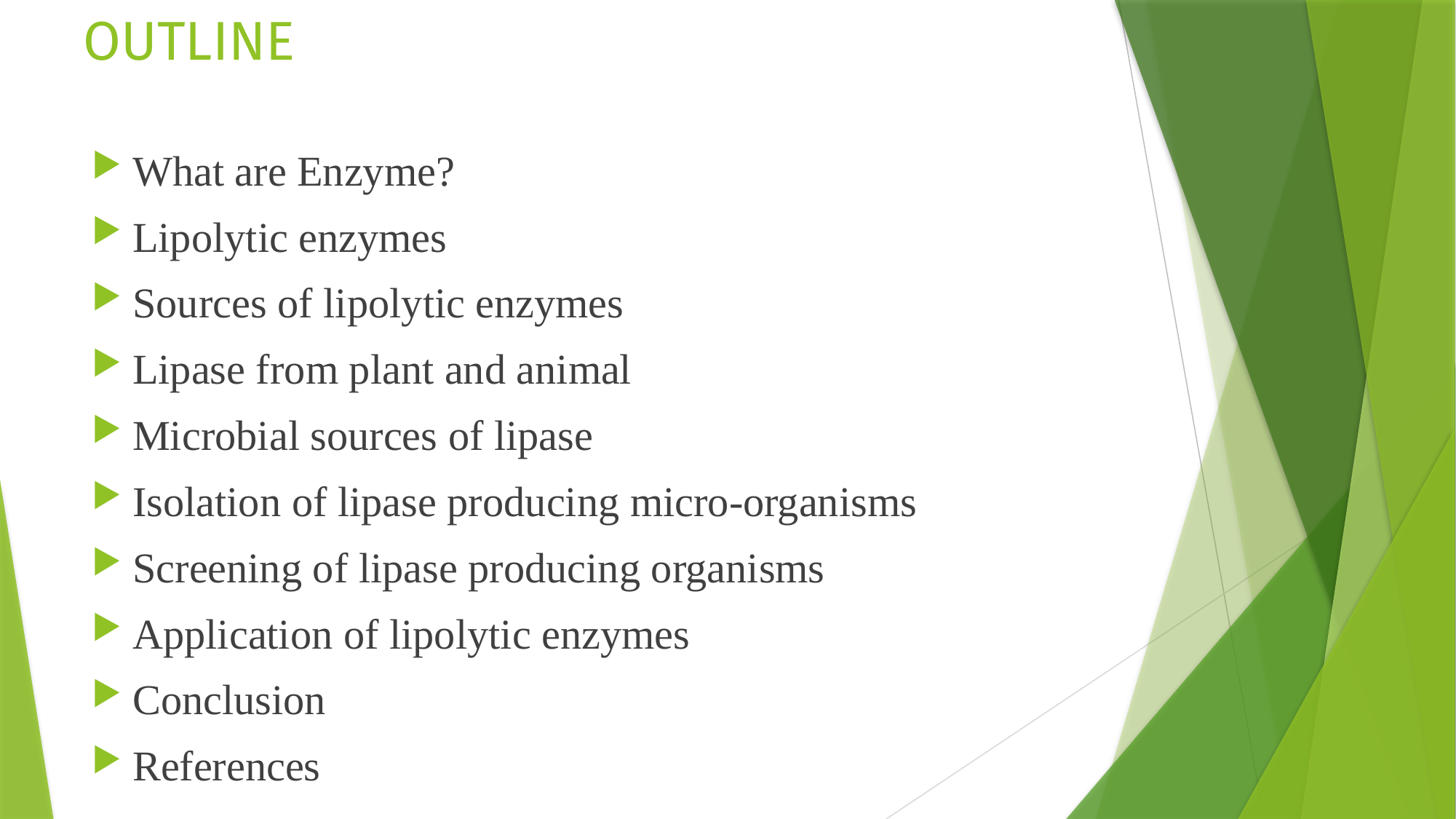

# OUTLINE
What are Enzyme?
Lipolytic enzymes
Sources of lipolytic enzymes
Lipase from plant and animal
Microbial sources of lipase
Isolation of lipase producing micro-organisms
Screening of lipase producing organisms
Application of lipolytic enzymes
Conclusion
References